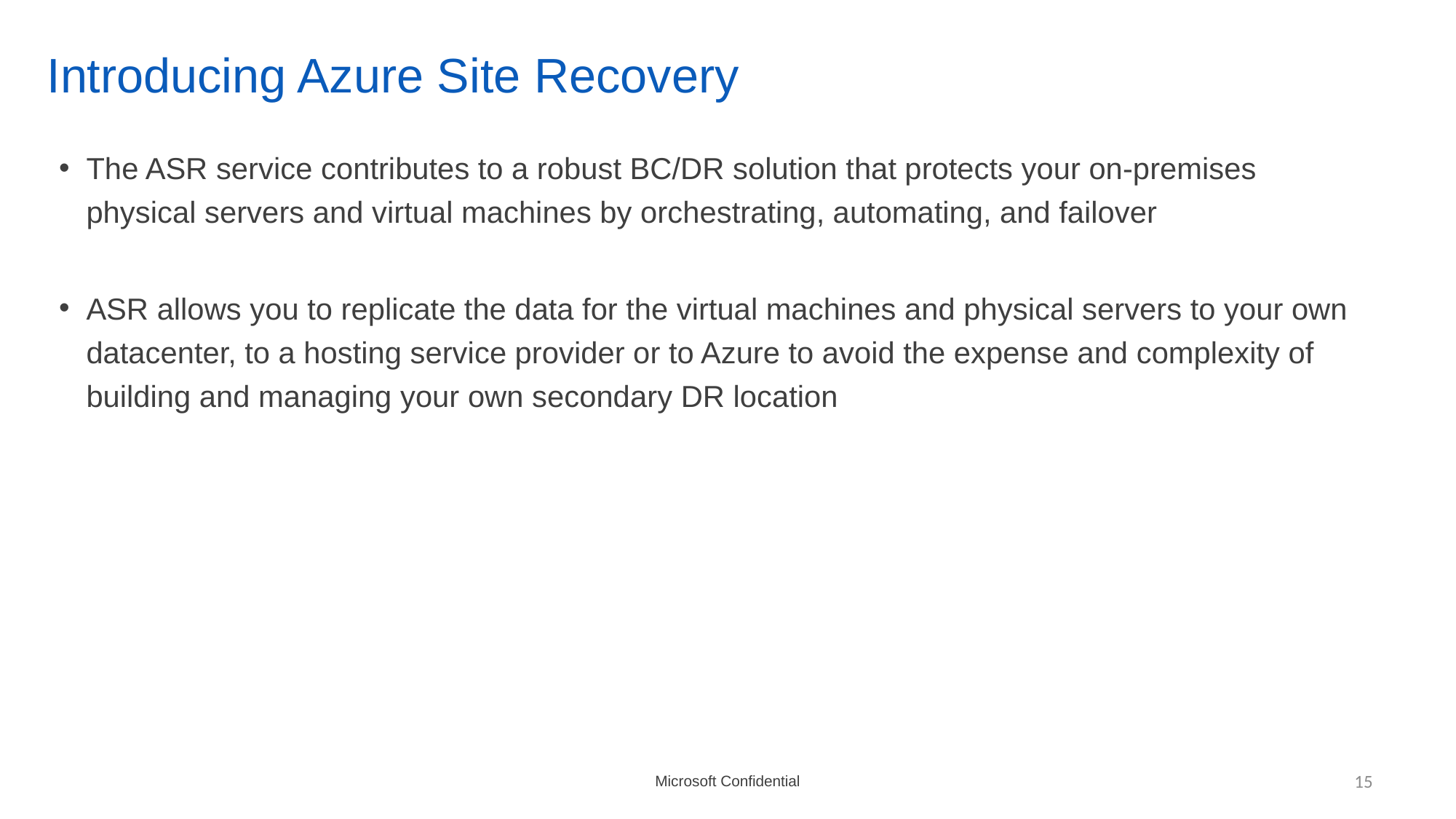

# Introducing Azure Site Recovery
The ASR service contributes to a robust BC/DR solution that protects your on-premises physical servers and virtual machines by orchestrating, automating, and failover

ASR allows you to replicate the data for the virtual machines and physical servers to your own datacenter, to a hosting service provider or to Azure to avoid the expense and complexity of building and managing your own secondary DR location

15